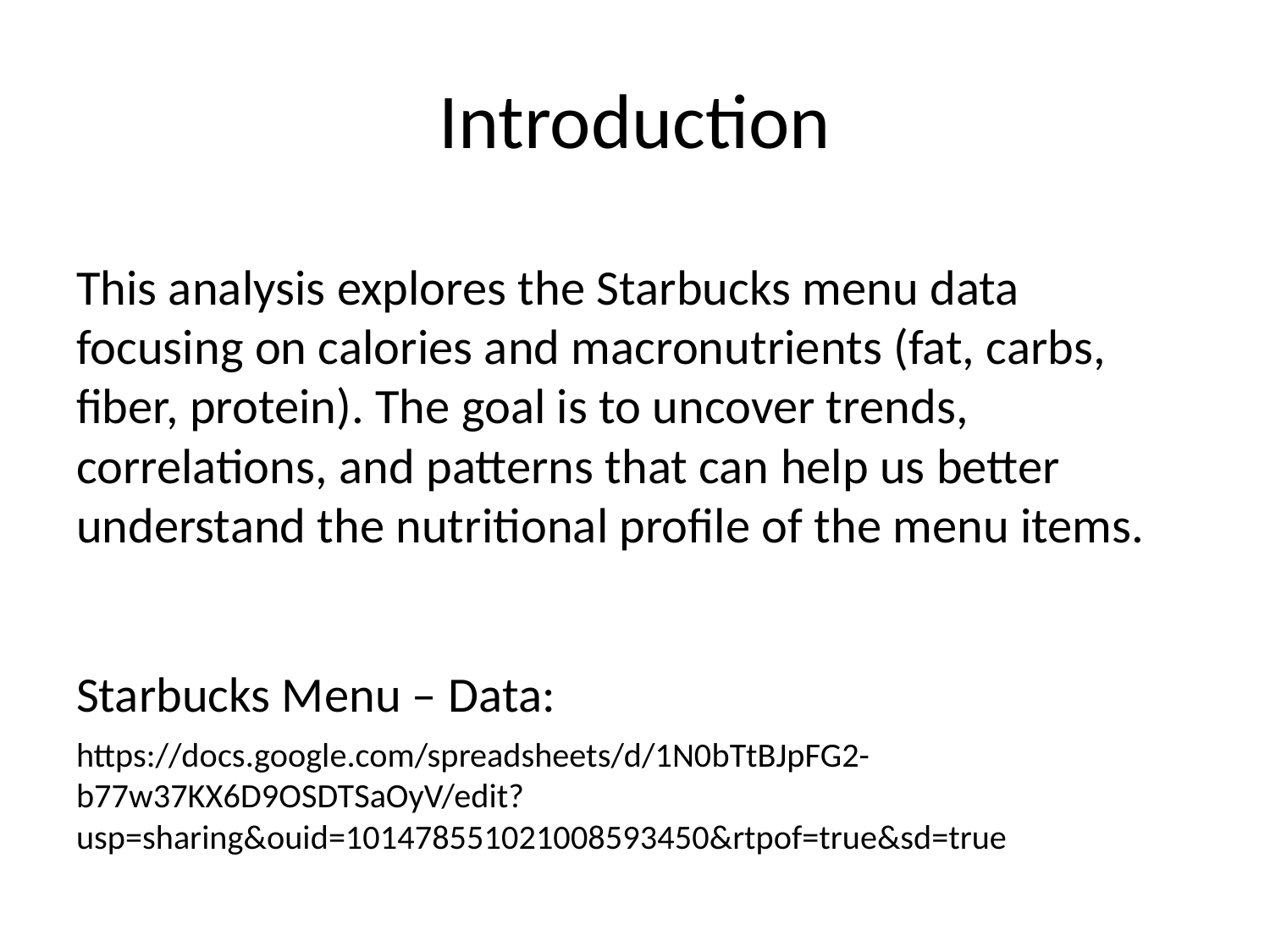

# Introduction

This analysis explores the Starbucks menu data focusing on calories and macronutrients (fat, carbs, fiber, protein). The goal is to uncover trends, correlations, and patterns that can help us better understand the nutritional profile of the menu items.

Starbucks Menu – Data:
https://docs.google.com/spreadsheets/d/1N0bTtBJpFG2-b77w37KX6D9OSDTSaOyV/edit?usp=sharing&ouid=101478551021008593450&rtpof=true&sd=true